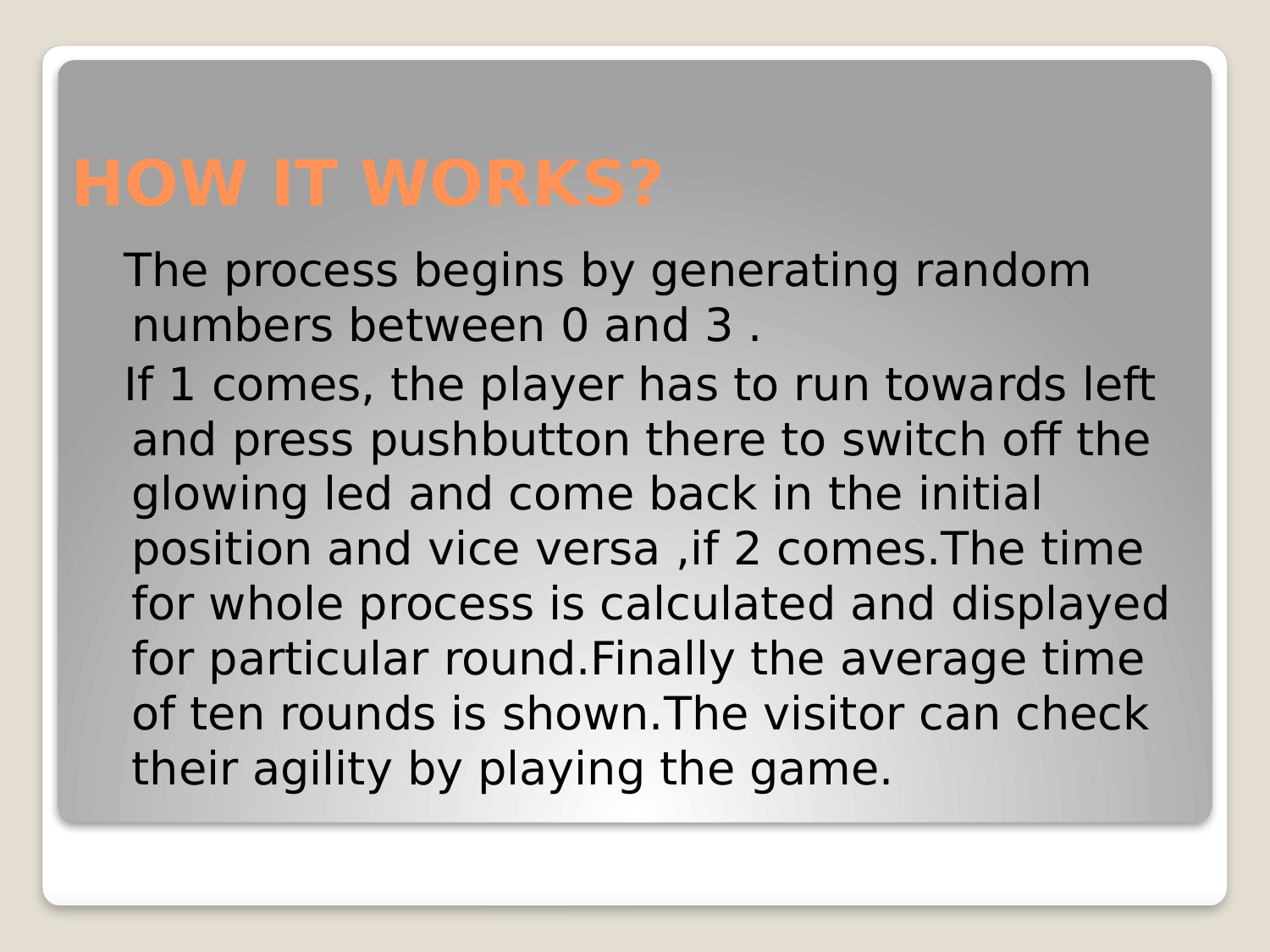

# HOW IT WORKS?
  The process begins by generating random numbers between 0 and 3 .
  If 1 comes, the player has to run towards left and press pushbutton there to switch off the glowing led and come back in the initial position and vice versa ,if 2 comes.The time for whole process is calculated and displayed for particular round.Finally the average time of ten rounds is shown.The visitor can check their agility by playing the game.